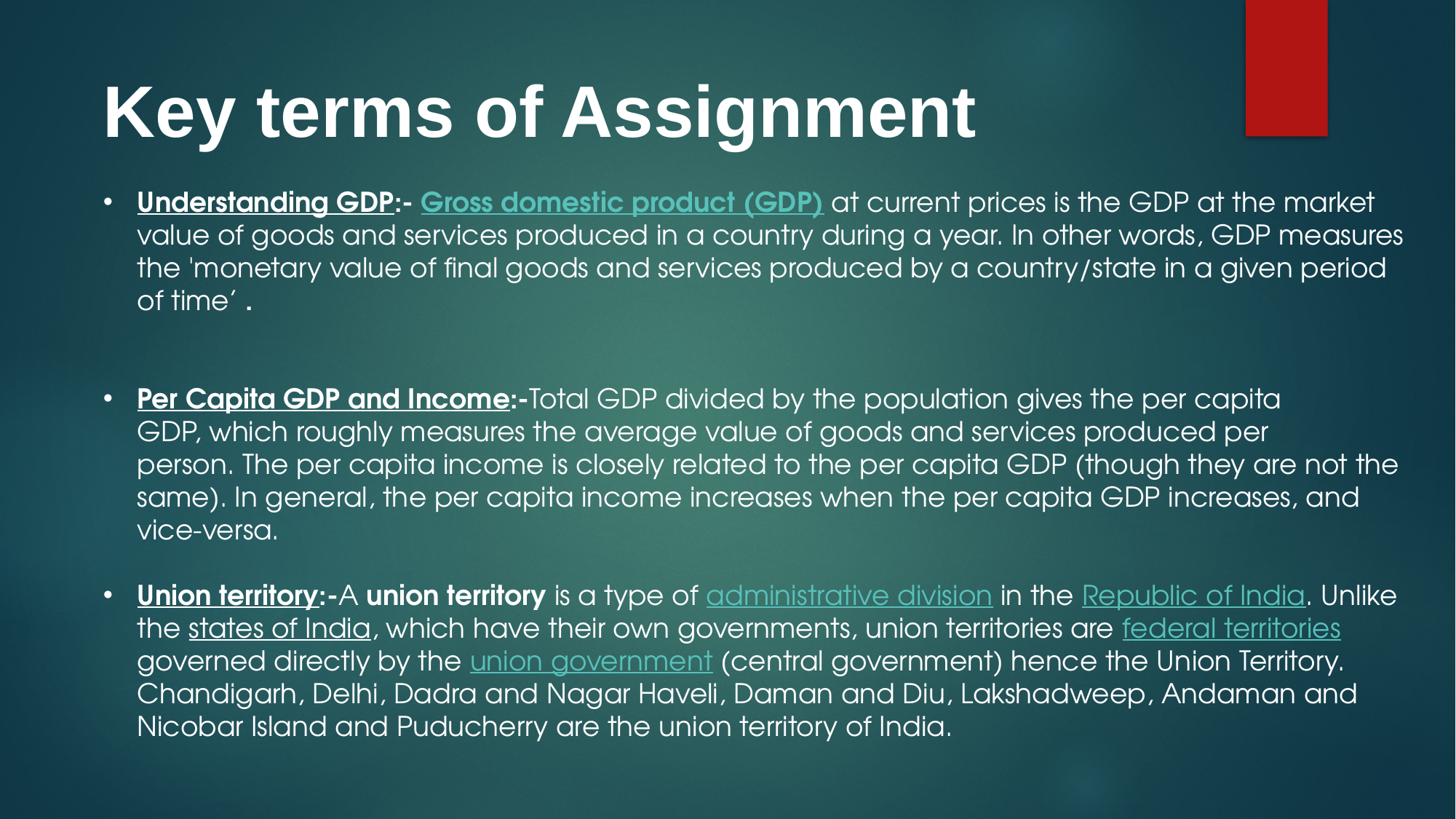

Key terms of Assignment

Understanding GDP:- Gross domestic product (GDP) at current prices is the GDP at the market value of goods and services produced in a country during a year. In other words, GDP measures the 'monetary value of final goods and services produced by a country/state in a given period of time’ .

Per Capita GDP and Income:-Total GDP divided by the population gives the per capita GDP, which roughly measures the average value of goods and services produced per person. The per capita income is closely related to the per capita GDP (though they are not the same). In general, the per capita income increases when the per capita GDP increases, and vice-versa.

Union territory:-A union territory is a type of administrative division in the Republic of India. Unlike the states of India, which have their own governments, union territories are federal territories governed directly by the union government (central government) hence the Union Territory. Chandigarh, Delhi, Dadra and Nagar Haveli, Daman and Diu, Lakshadweep, Andaman and Nicobar Island and Puducherry are the union territory of India.